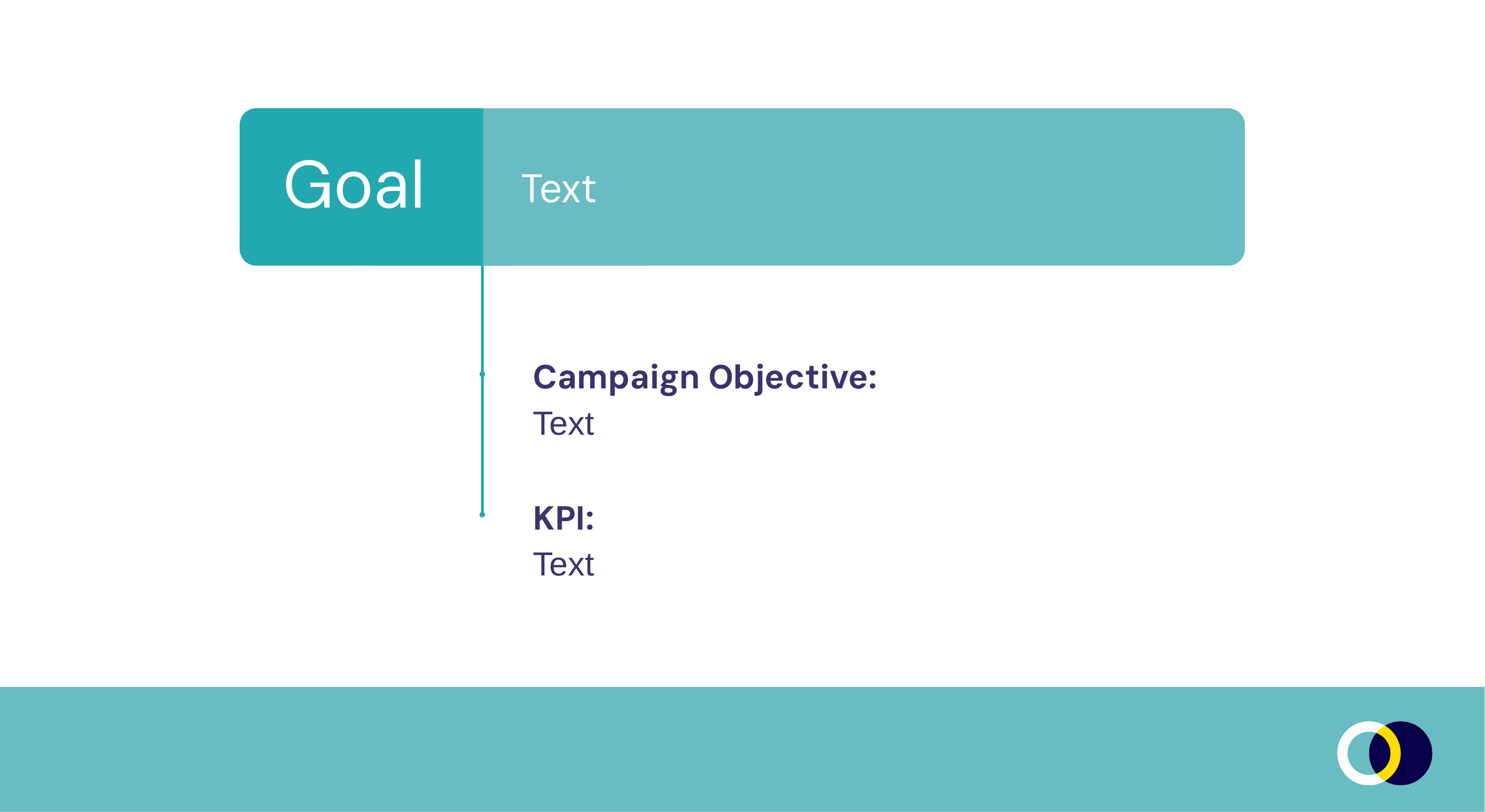

Goal
Text
Campaign Objective:
Text

KPI:
Text